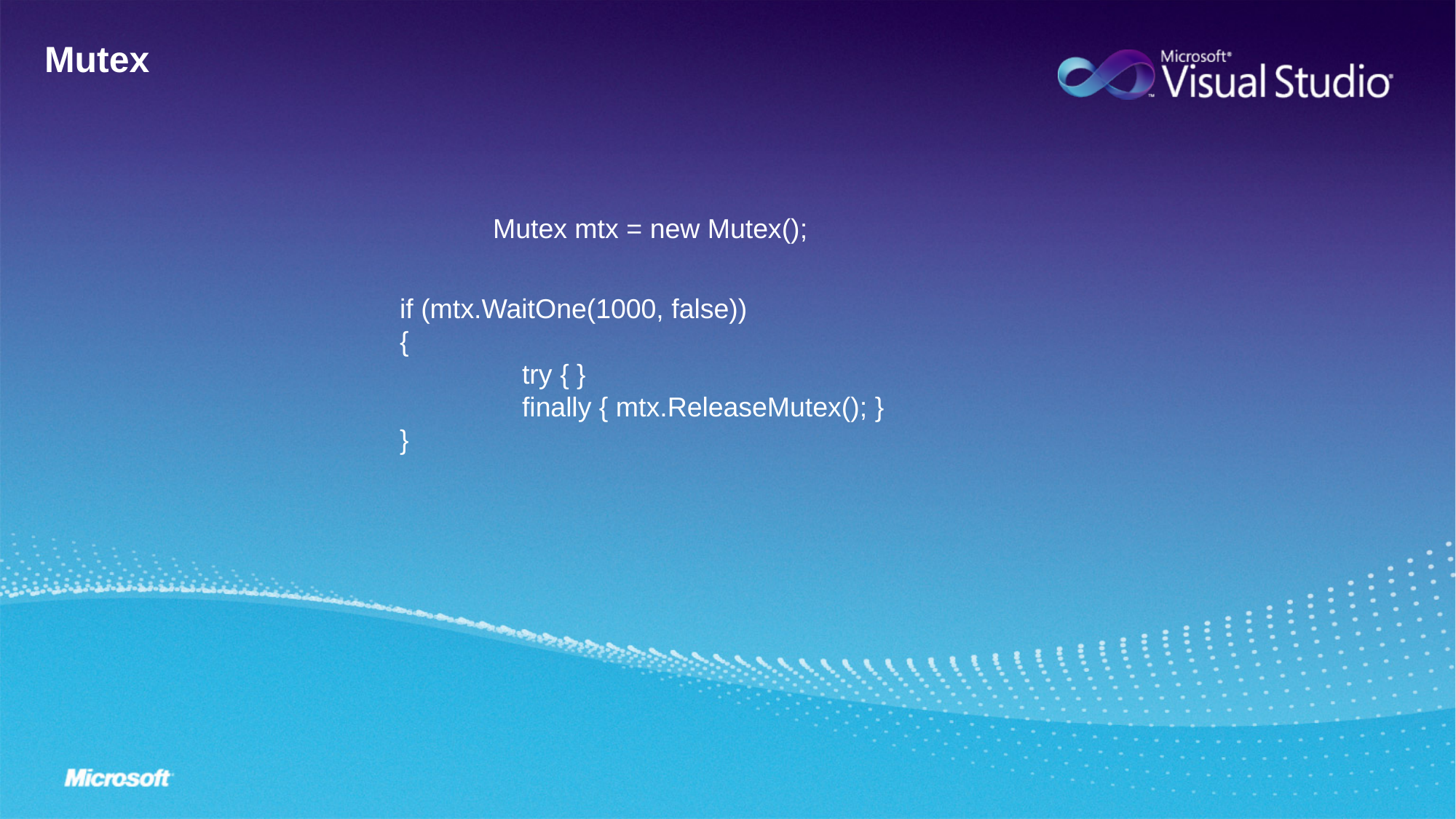

Mutex
Mutex mtx = new Mutex();
if (mtx.WaitOne(1000, false))
{
                try { }
                finally { mtx.ReleaseMutex(); }
}